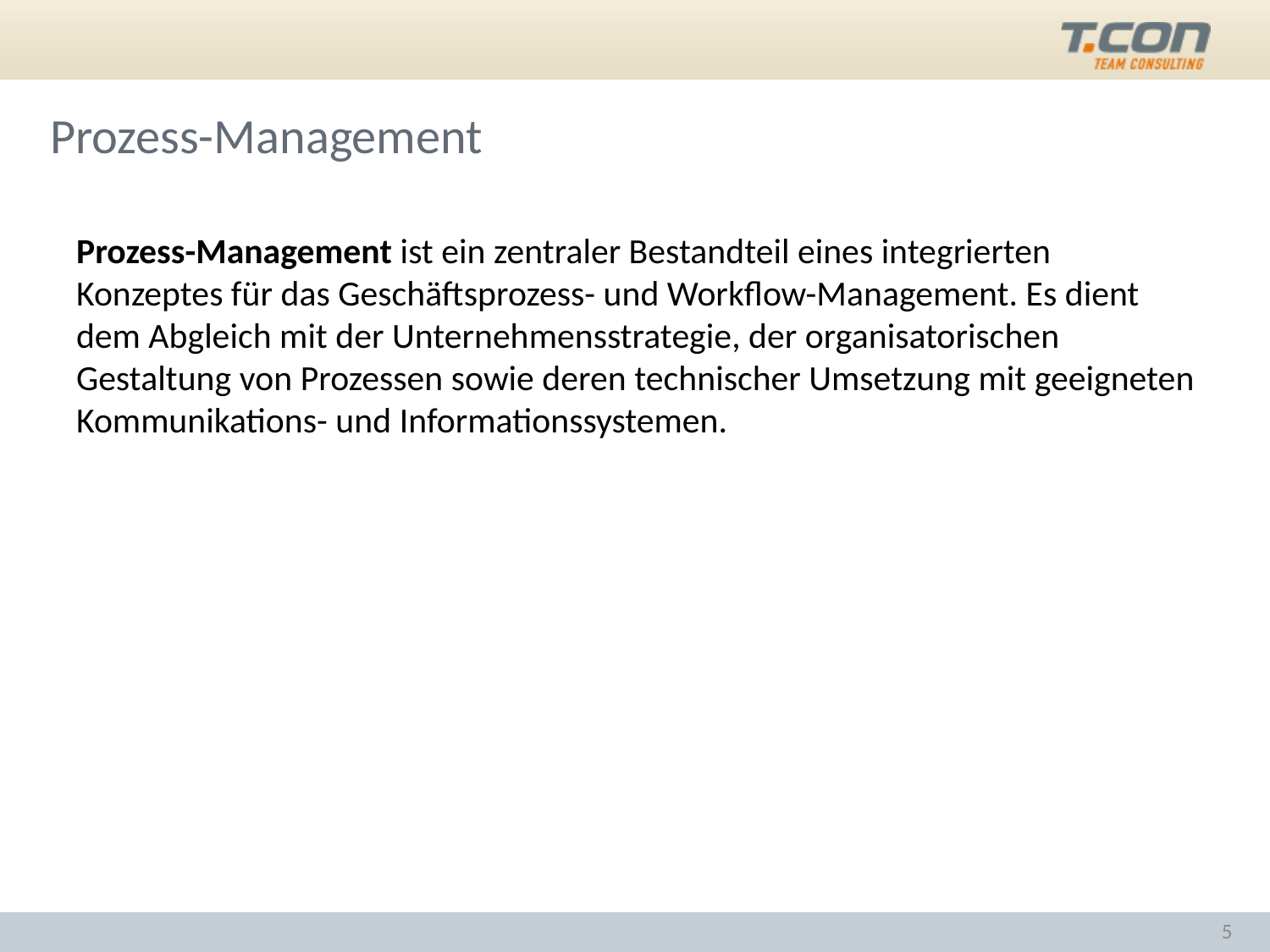

# Prozess-Management
Prozess-Management ist ein zentraler Bestandteil eines integrierten Konzeptes für das Geschäftsprozess- und Workflow-Management. Es dient dem Abgleich mit der Unternehmensstrategie, der organisatorischen Gestaltung von Prozessen sowie deren technischer Umsetzung mit geeigneten Kommunikations- und Informationssystemen.
5